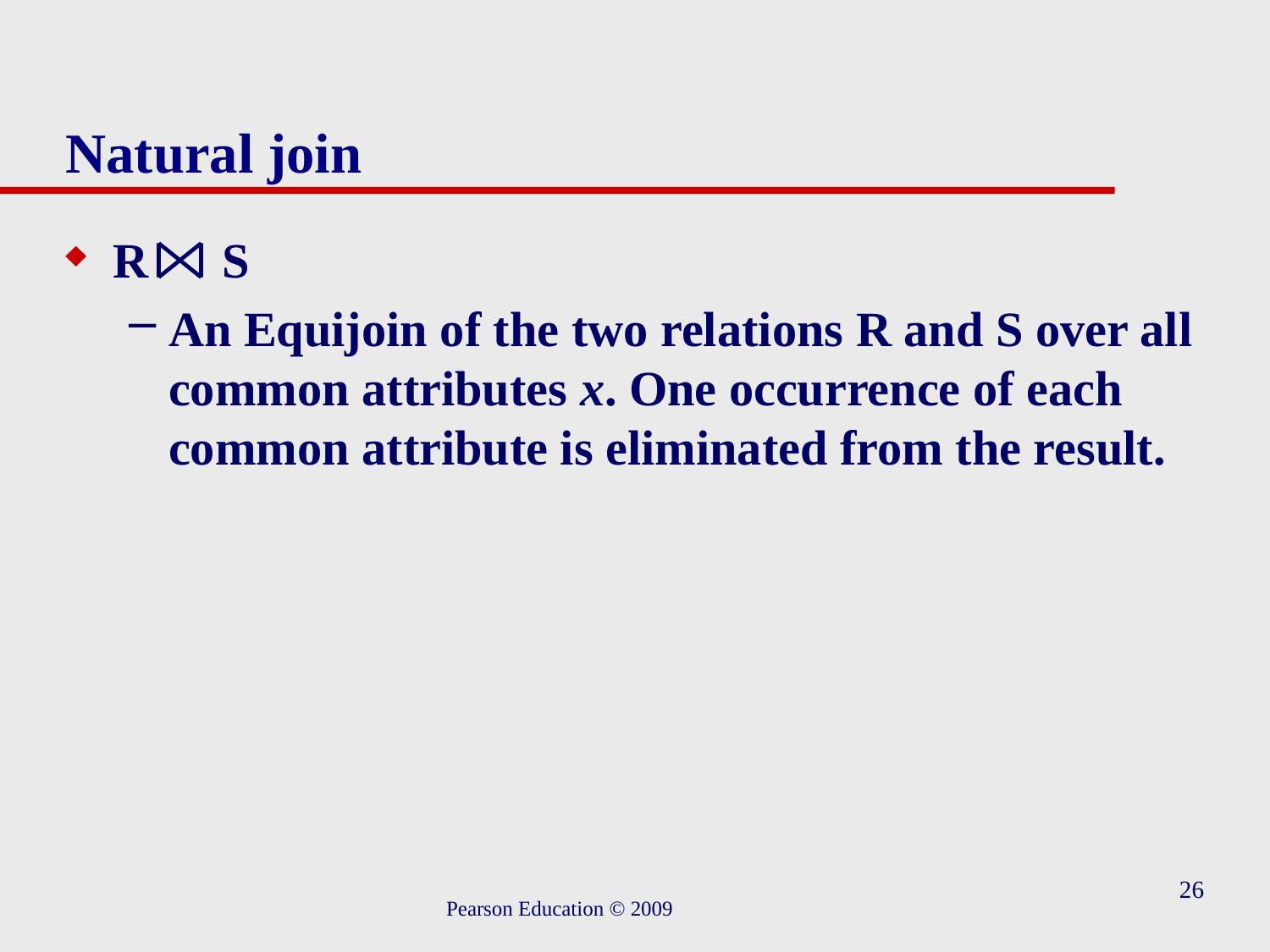

# Natural join
R      S
An Equijoin of the two relations R and S over all common attributes x. One occurrence of each common attribute is eliminated from the result.

26
Pearson Education © 2009